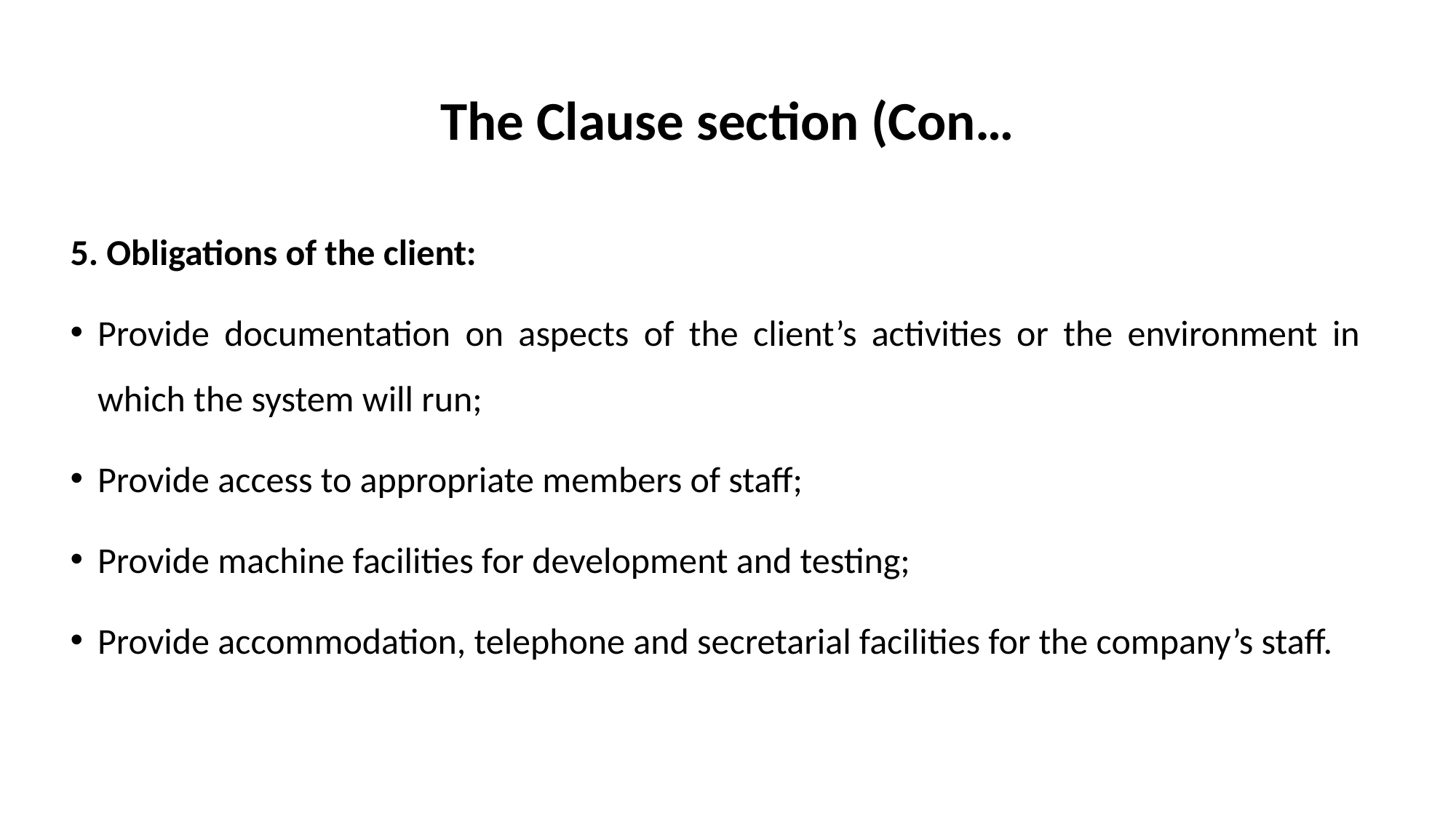

# The Clause section (Con…
5. Obligations of the client:
Provide documentation on aspects of the client’s activities or the environment in which the system will run;
Provide access to appropriate members of staff;
Provide machine facilities for development and testing;
Provide accommodation, telephone and secretarial facilities for the company’s staff.